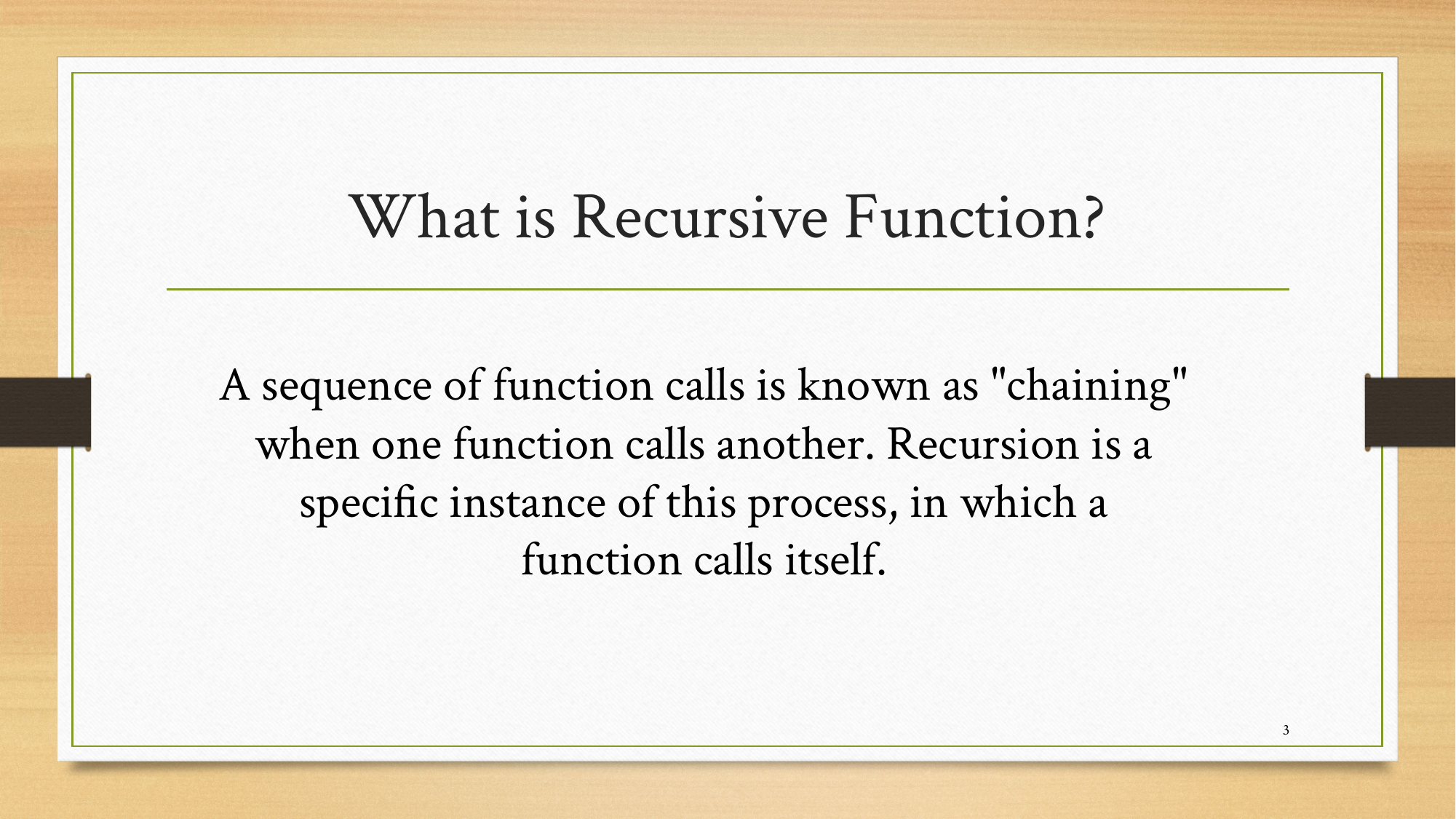

# What is Recursive Function?
A sequence of function calls is known as "chaining" when one function calls another. Recursion is a specific instance of this process, in which a function calls itself.

3